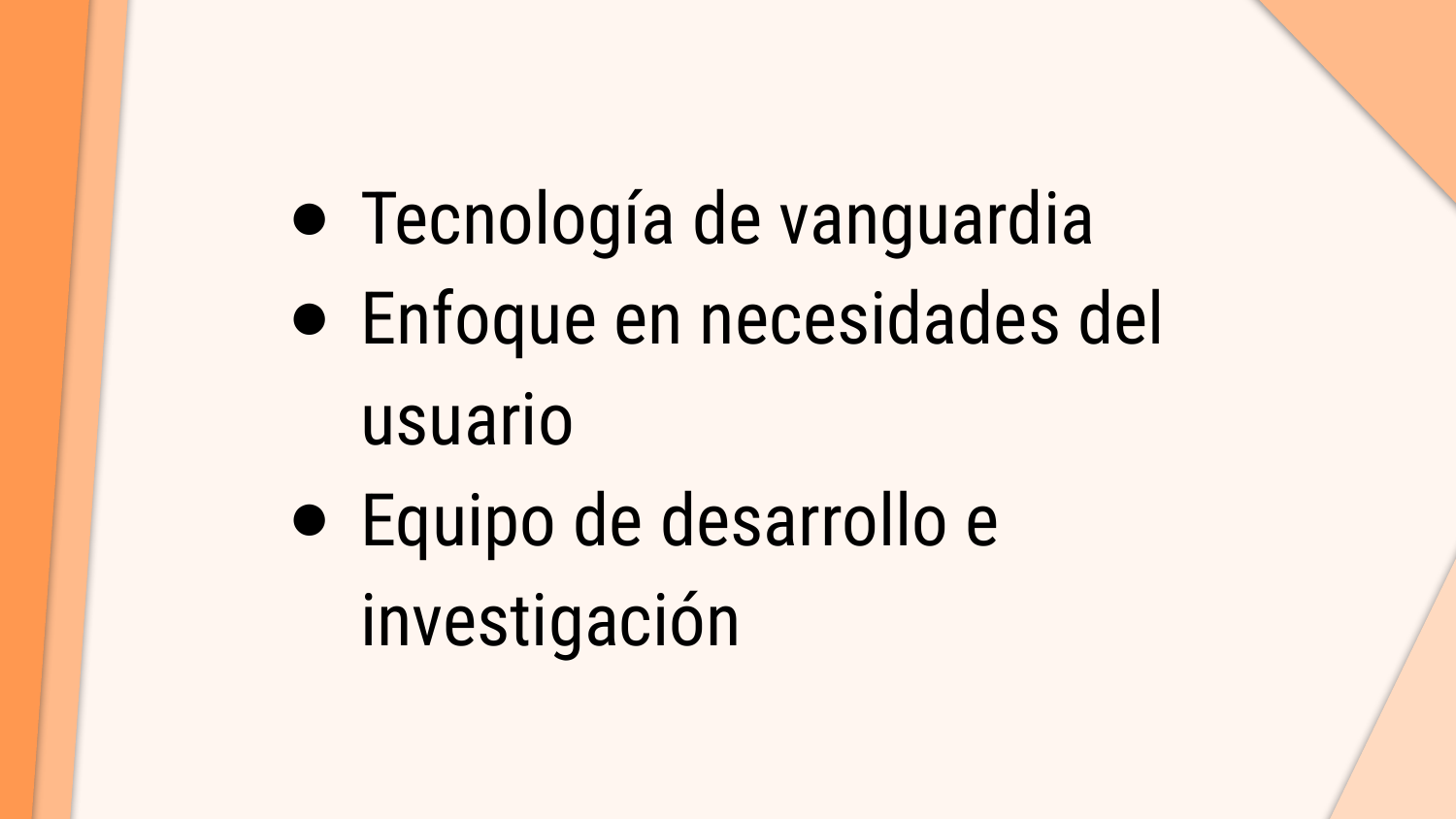

Tecnología de vanguardia
Enfoque en necesidades del usuario
Equipo de desarrollo e investigación